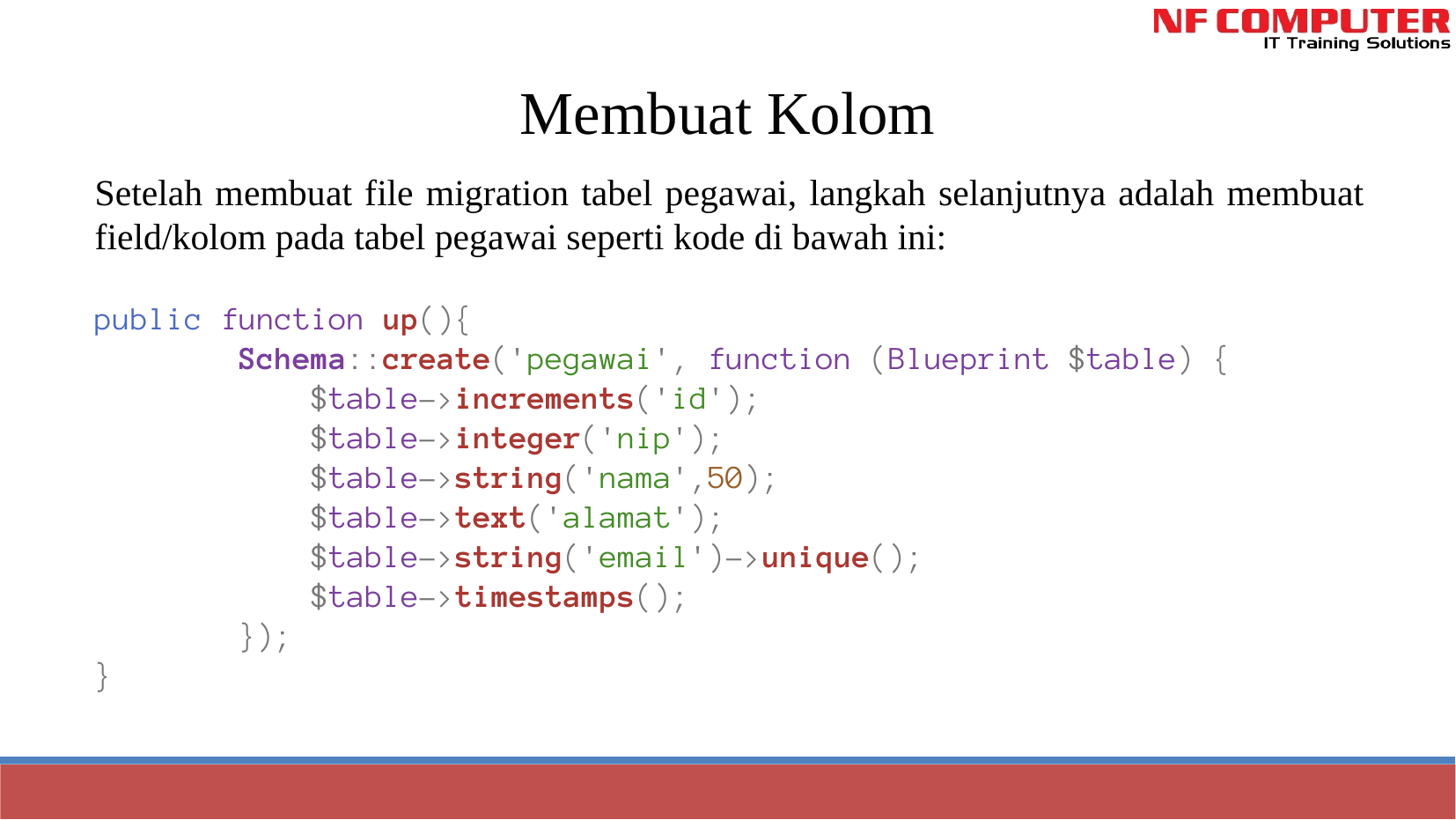

Membuat Kolom Setelah Migration(2)
Membuat Kolom
Setelah membuat file migration tabel pegawai, langkah selanjutnya adalah membuat field/kolom pada tabel pegawai seperti kode di bawah ini:

public function up(){
        Schema::create('pegawai', function (Blueprint $table) {
            $table->increments('id');
            $table->integer('nip');
            $table->string('nama',50);
            $table->text('alamat');
            $table->string('email')->unique();
            $table->timestamps();
        });
}